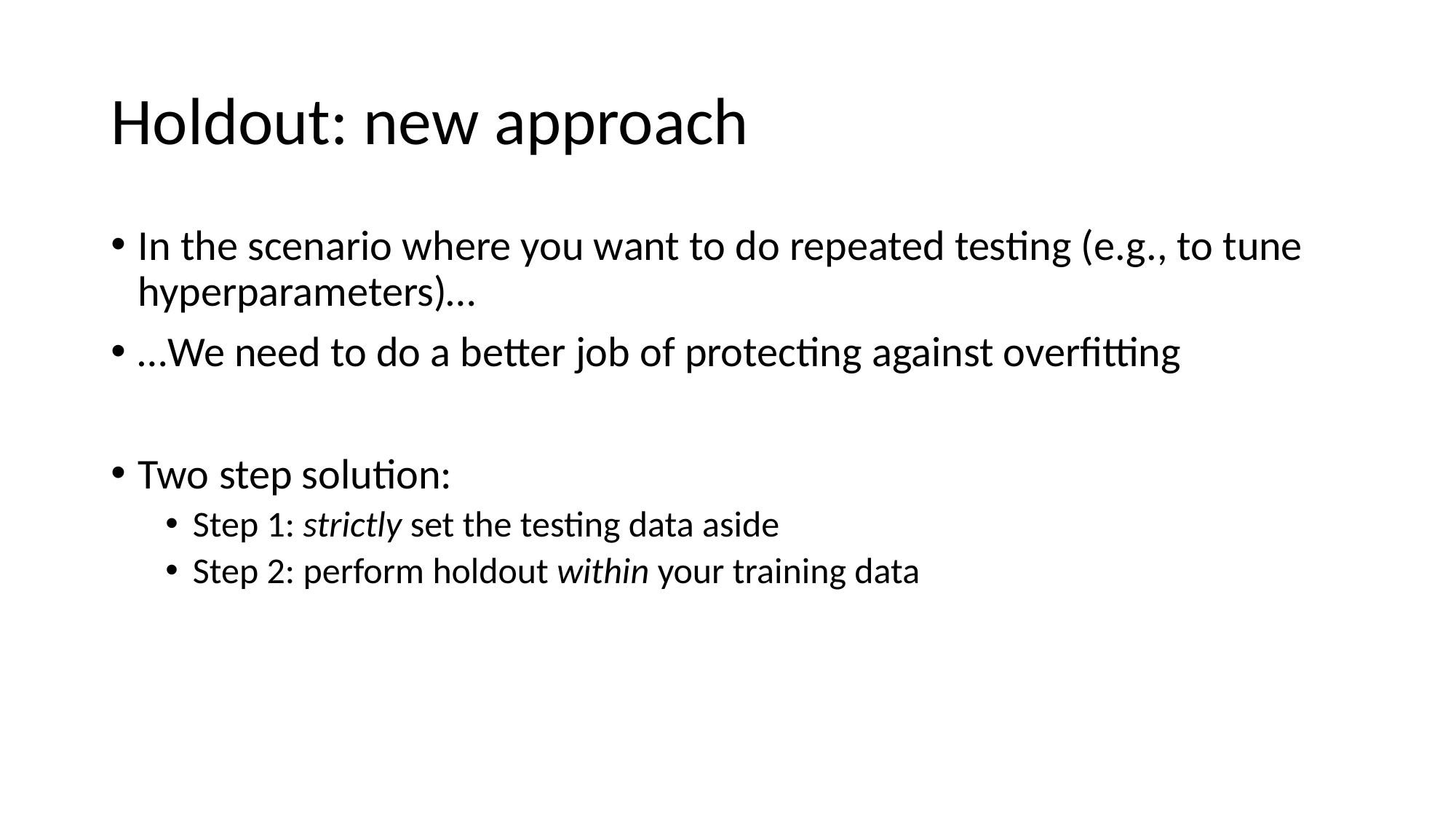

# Holdout: new approach
In the scenario where you want to do repeated testing (e.g., to tune hyperparameters)…
…We need to do a better job of protecting against overfitting

Two step solution:
Step 1: strictly set the testing data aside
Step 2: perform holdout within your training data